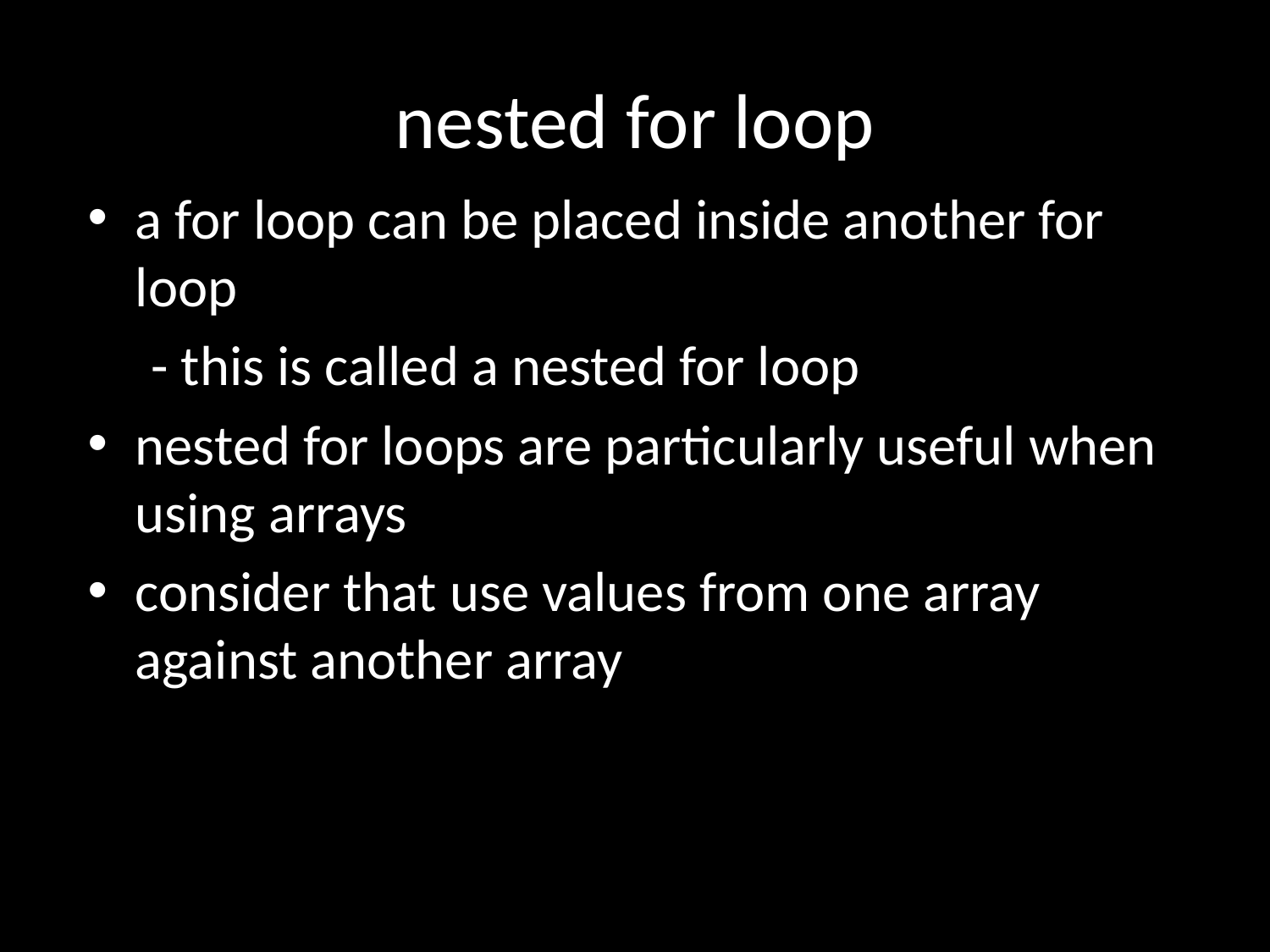

# nested for loop
a for loop can be placed inside another for loop
- this is called a nested for loop
nested for loops are particularly useful when using arrays
consider that use values from one array against another array